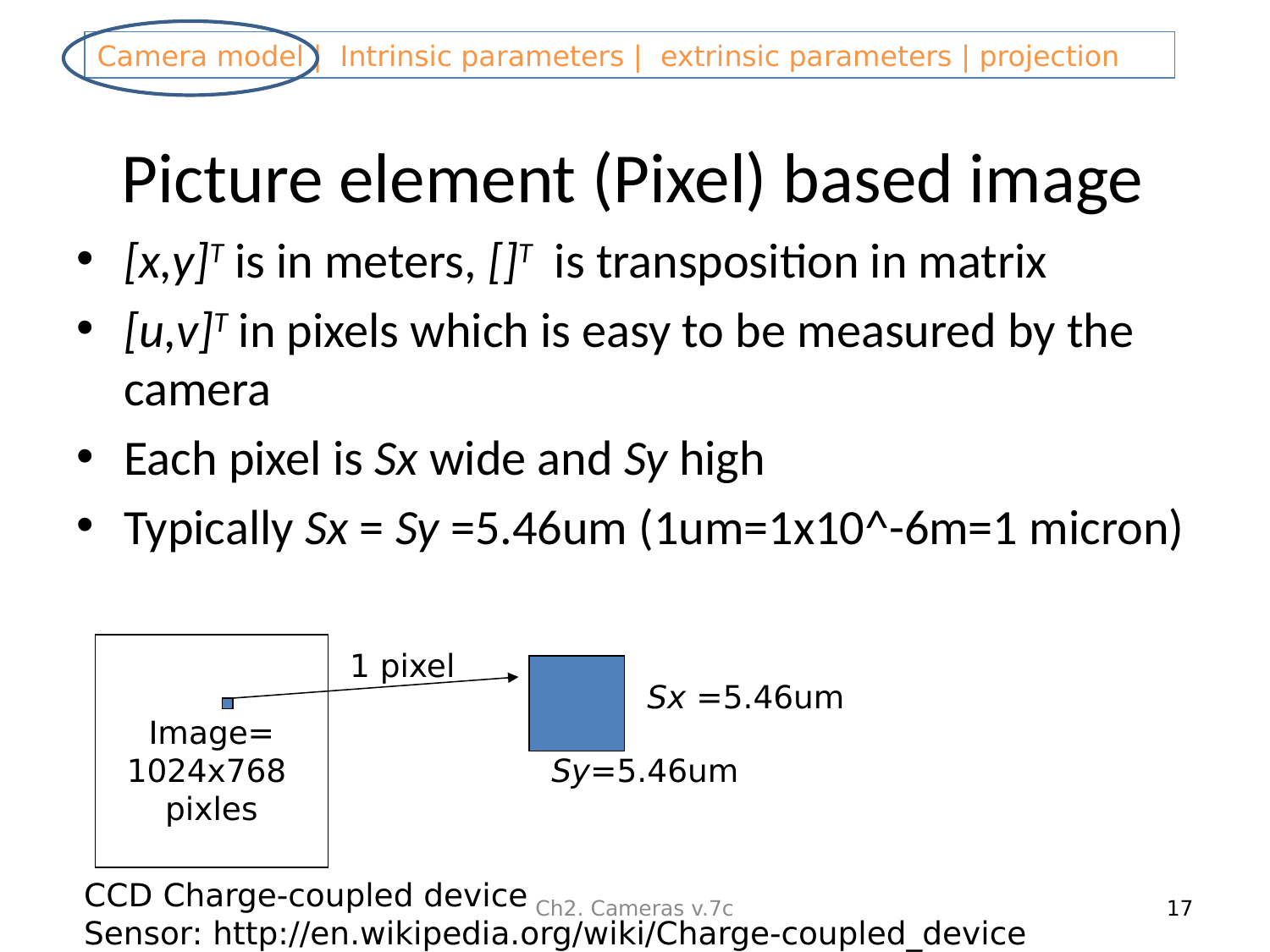

# Picture element (Pixel) based image
[x,y]T is in meters, []T  is transposition in matrix
[u,v]T in pixels which is easy to be measured by the camera
Each pixel is Sx wide and Sy high
Typically Sx = Sy =5.46um (1um=1x10^-6m=1 micron)

Image=
1024x768
pixles
1 pixel

Sx =5.46um

Sy=5.46um
CCD Charge-coupled device
Sensor: http://en.wikipedia.org/wiki/Charge-coupled_device
Ch2. Cameras v.7c
17